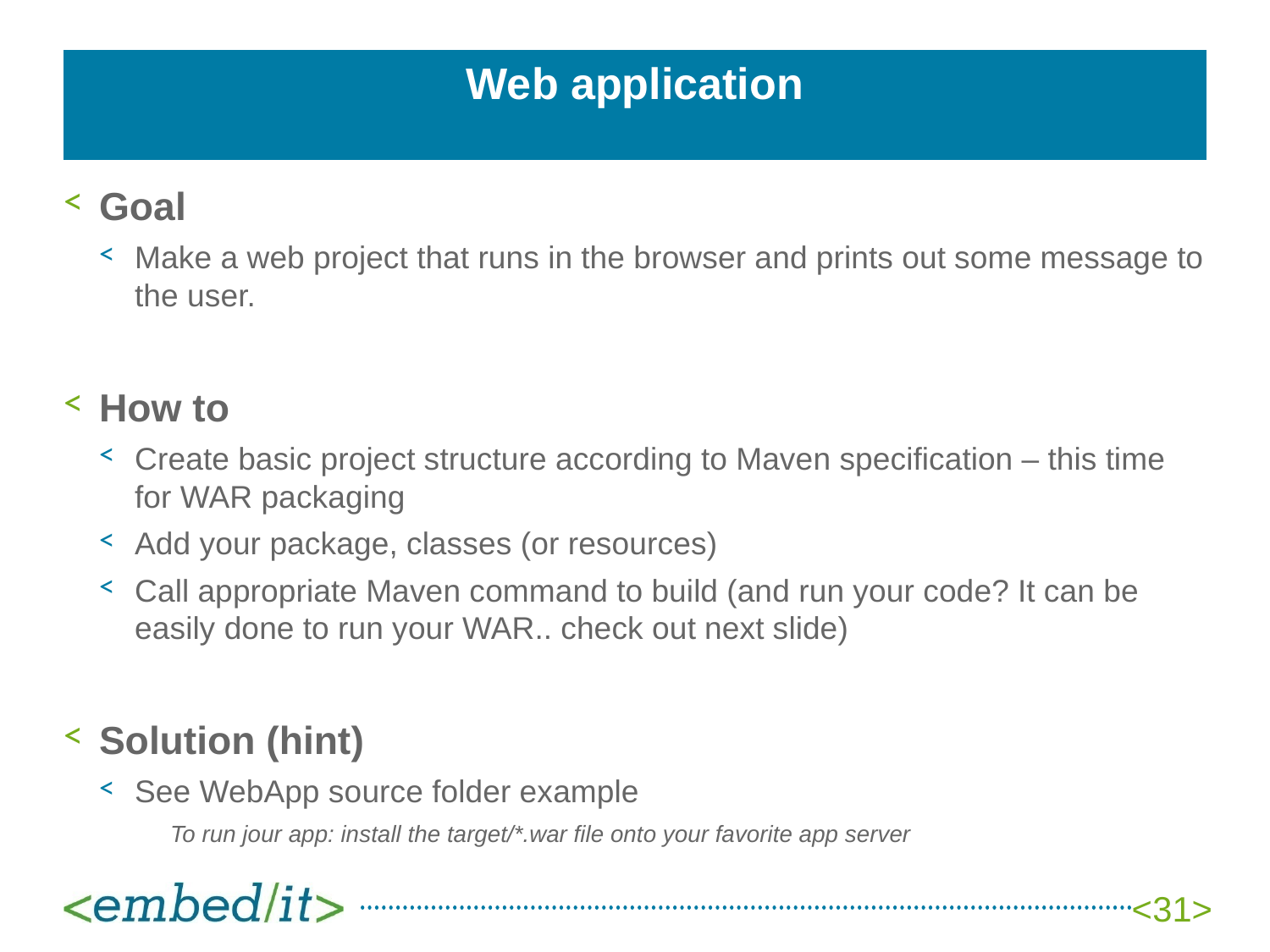

# Web application
Goal
Make a web project that runs in the browser and prints out some message to the user.

How to
Create basic project structure according to Maven specification – this time for WAR packaging
Add your package, classes (or resources)
Call appropriate Maven command to build (and run your code? It can be easily done to run your WAR.. check out next slide)

Solution (hint)
See WebApp source folder example
To run jour app: install the target/*.war file onto your favorite app server
<31>